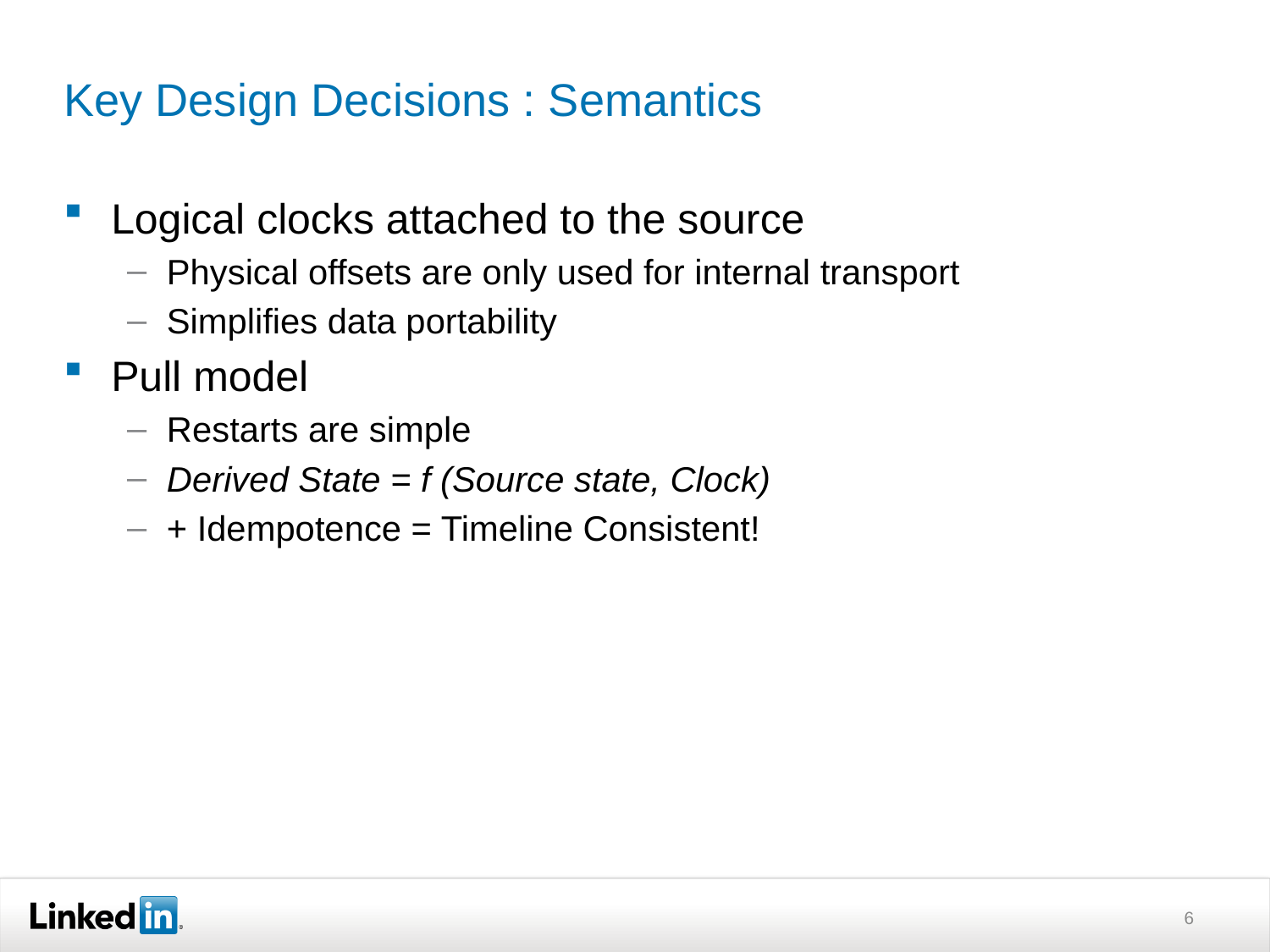

# Key Design Decisions : Semantics
Logical clocks attached to the source
Physical offsets are only used for internal transport
Simplifies data portability
Pull model
Restarts are simple
Derived State = f (Source state, Clock)
+ Idempotence = Timeline Consistent!

6